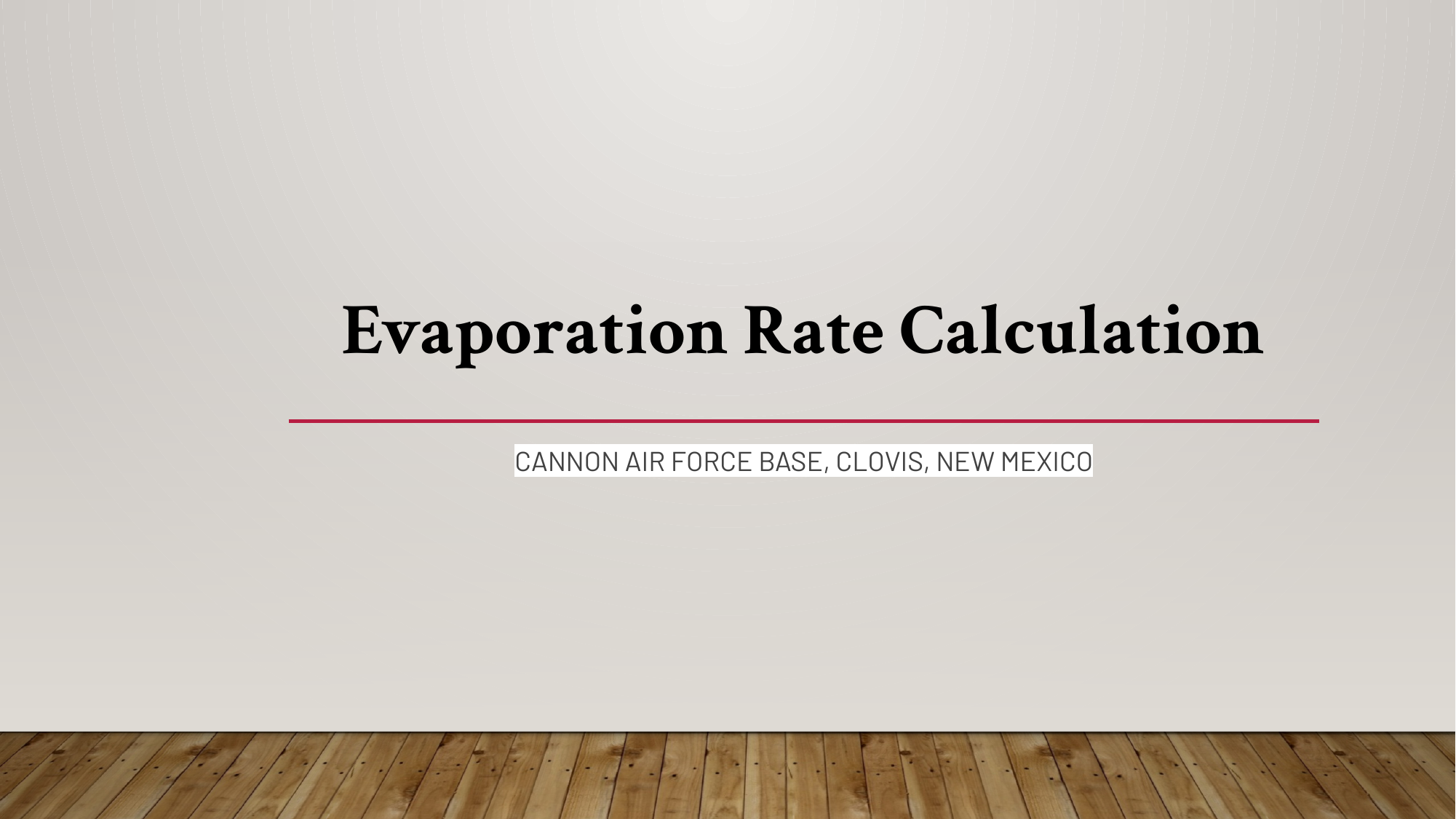

# Evaporation Rate Calculation Cannon Air Force Base, Clovis, New MexicO